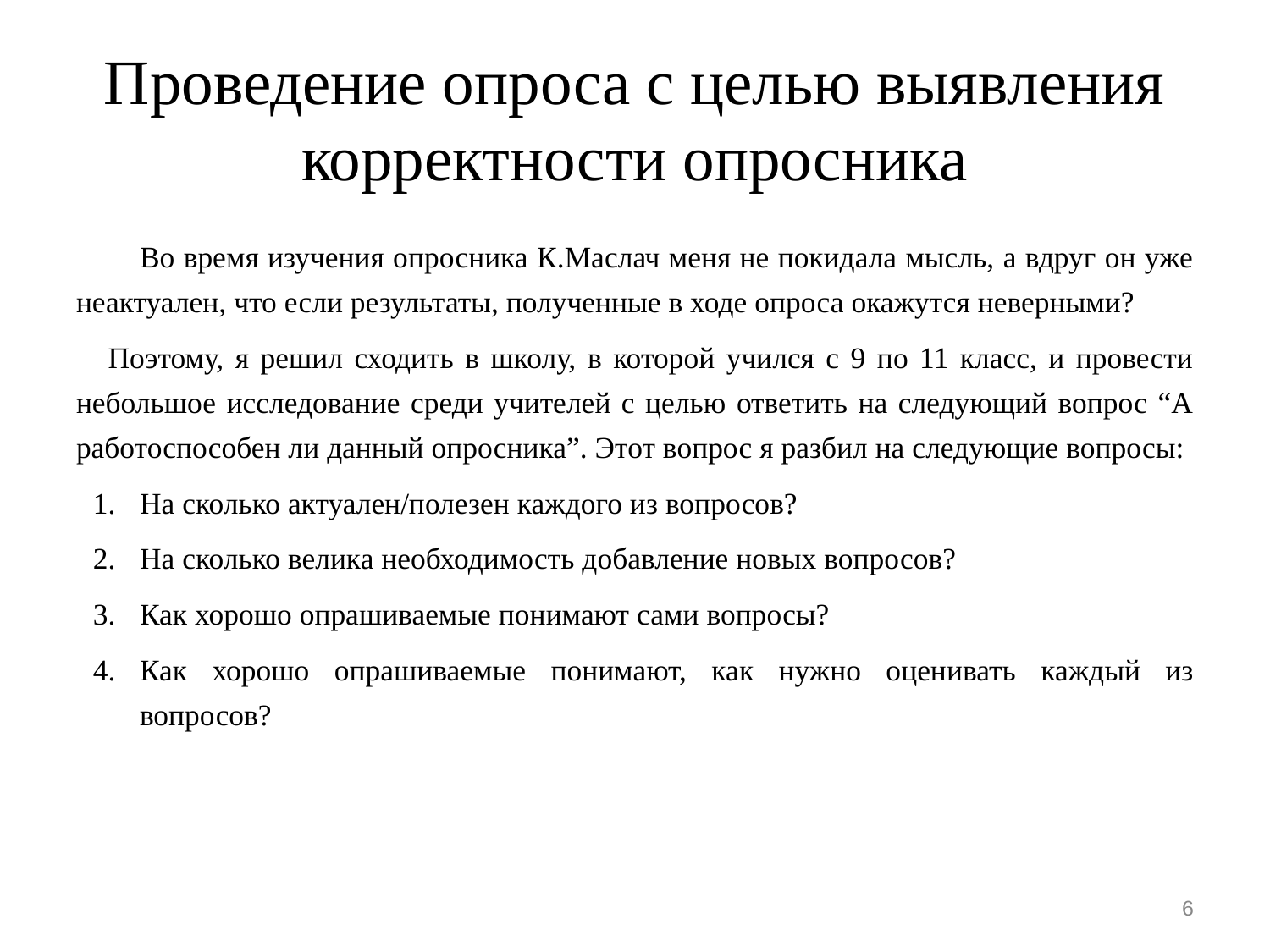

# Проведение опроса с целью выявления корректности опросника
Во время изучения опросника К.Маслач меня не покидала мысль, а вдруг он уже неактуален, что если результаты, полученные в ходе опроса окажутся неверными?
Поэтому, я решил сходить в школу, в которой учился с 9 по 11 класс, и провести небольшое исследование среди учителей с целью ответить на следующий вопрос “А работоспособен ли данный опросника”. Этот вопрос я разбил на следующие вопросы:
На сколько актуален/полезен каждого из вопросов?
На сколько велика необходимость добавление новых вопросов?
Как хорошо опрашиваемые понимают сами вопросы?
Как хорошо опрашиваемые понимают, как нужно оценивать каждый из вопросов?
6